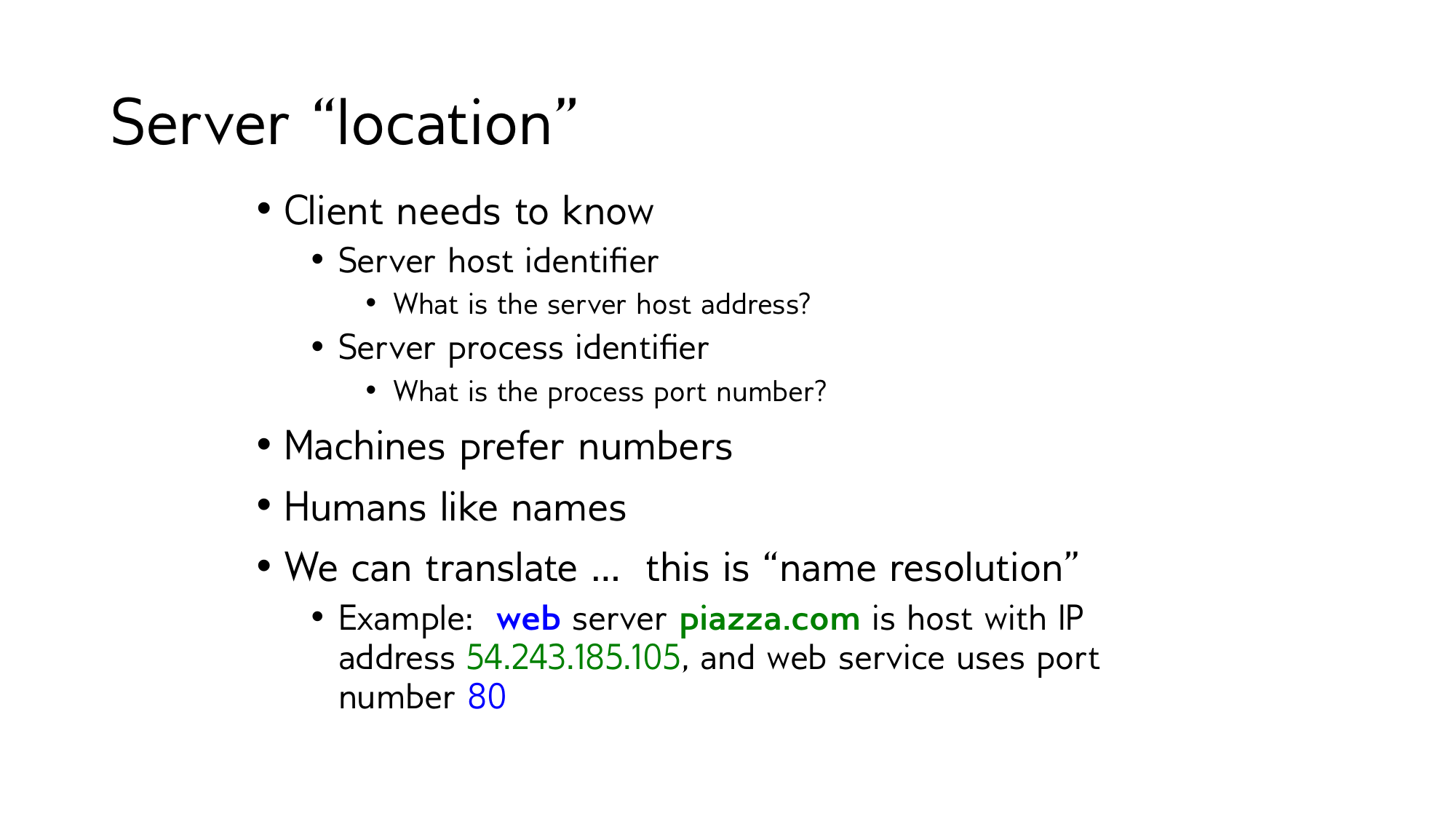

# Server “location”
Client needs to know
Server host identifier
What is the server host address?
Server process identifier
What is the process port number?
Machines prefer numbers
Humans like names
We can translate …  this is “name resolution”
Example:  web server piazza.com is host with IP address 54.243.185.105, and web service uses port number 80